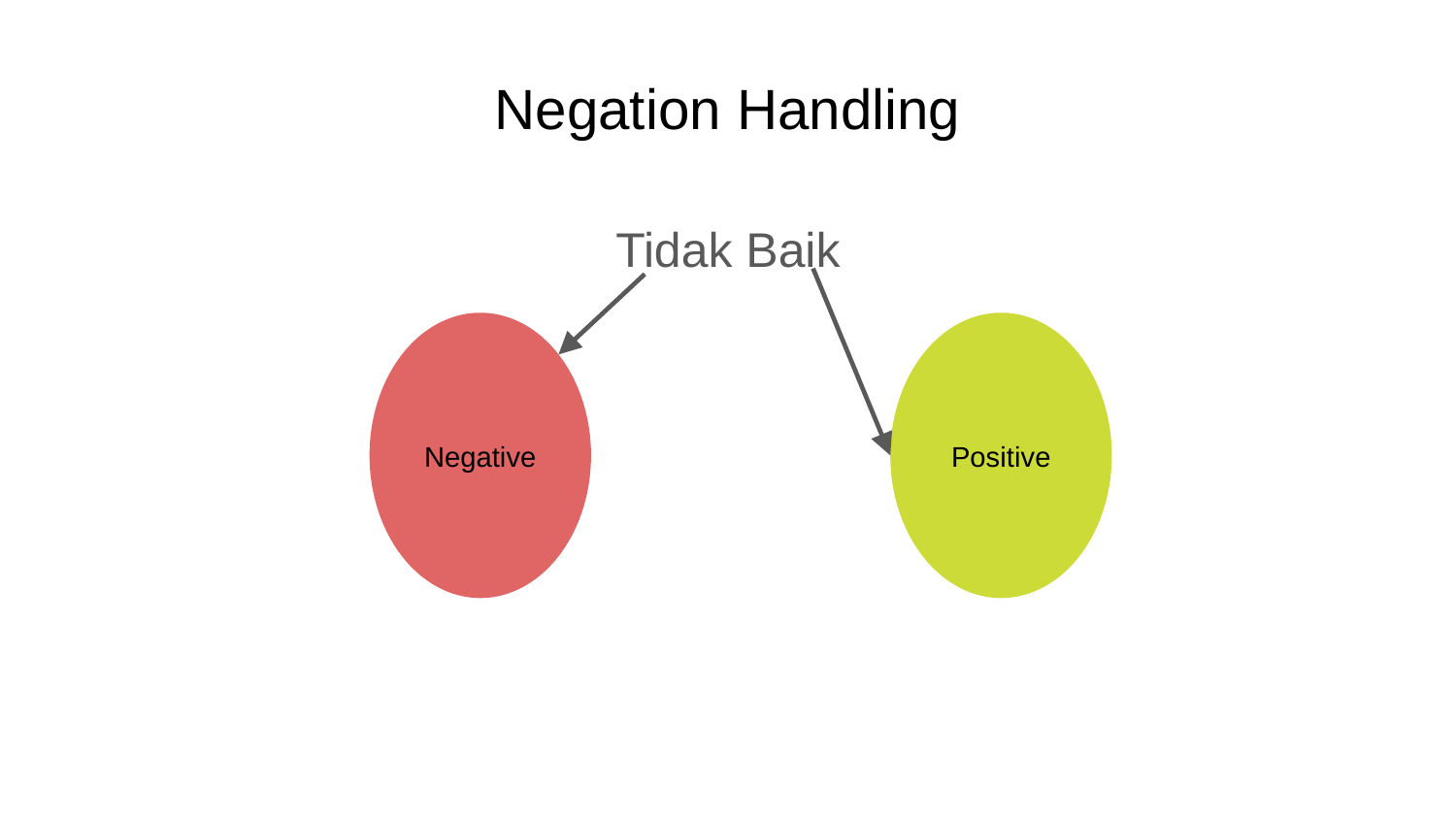

# Negation Handling
Tidak Baik
Negative
Positive